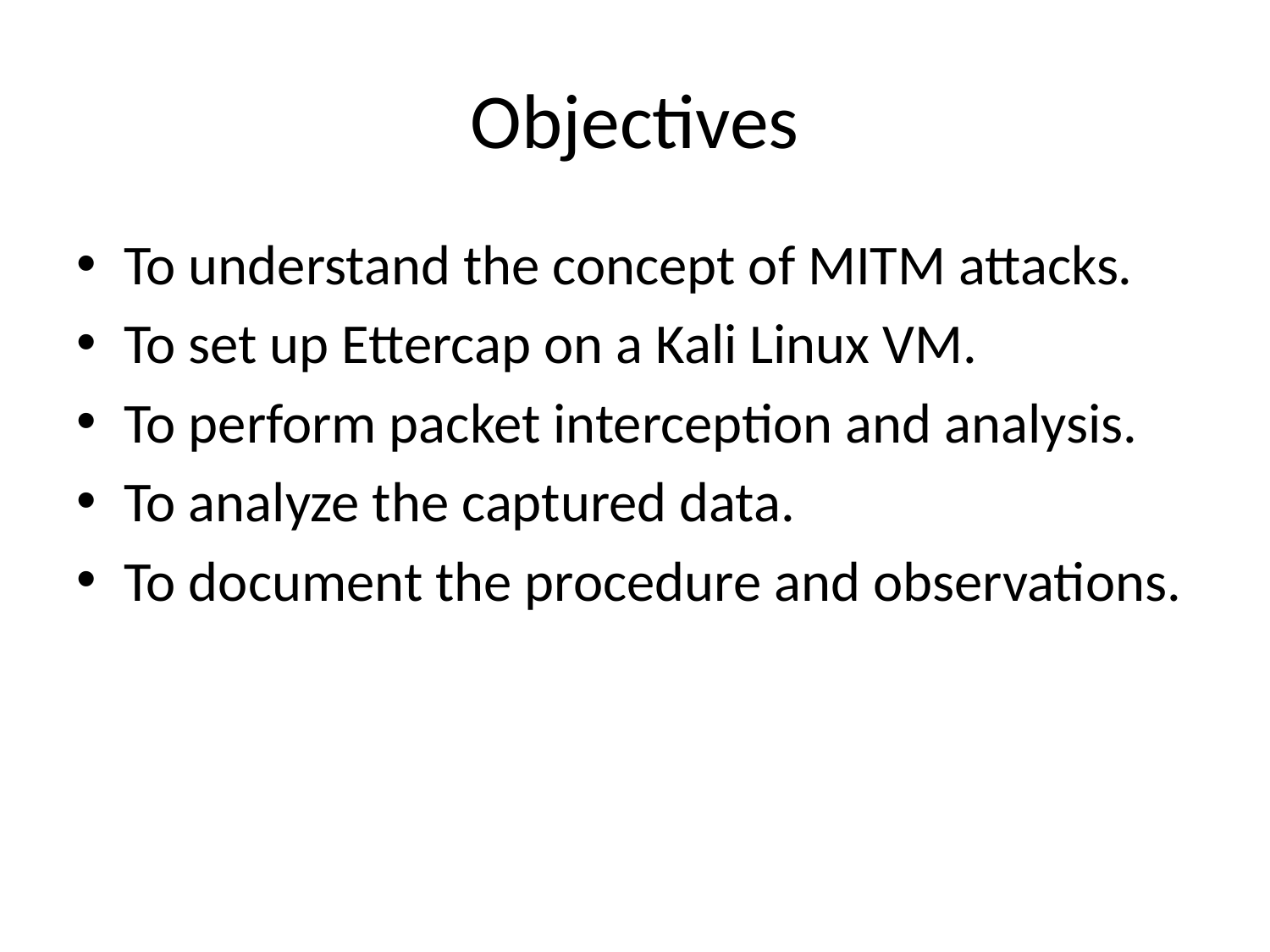

# Objectives
To understand the concept of MITM attacks.
To set up Ettercap on a Kali Linux VM.
To perform packet interception and analysis.
To analyze the captured data.
To document the procedure and observations.